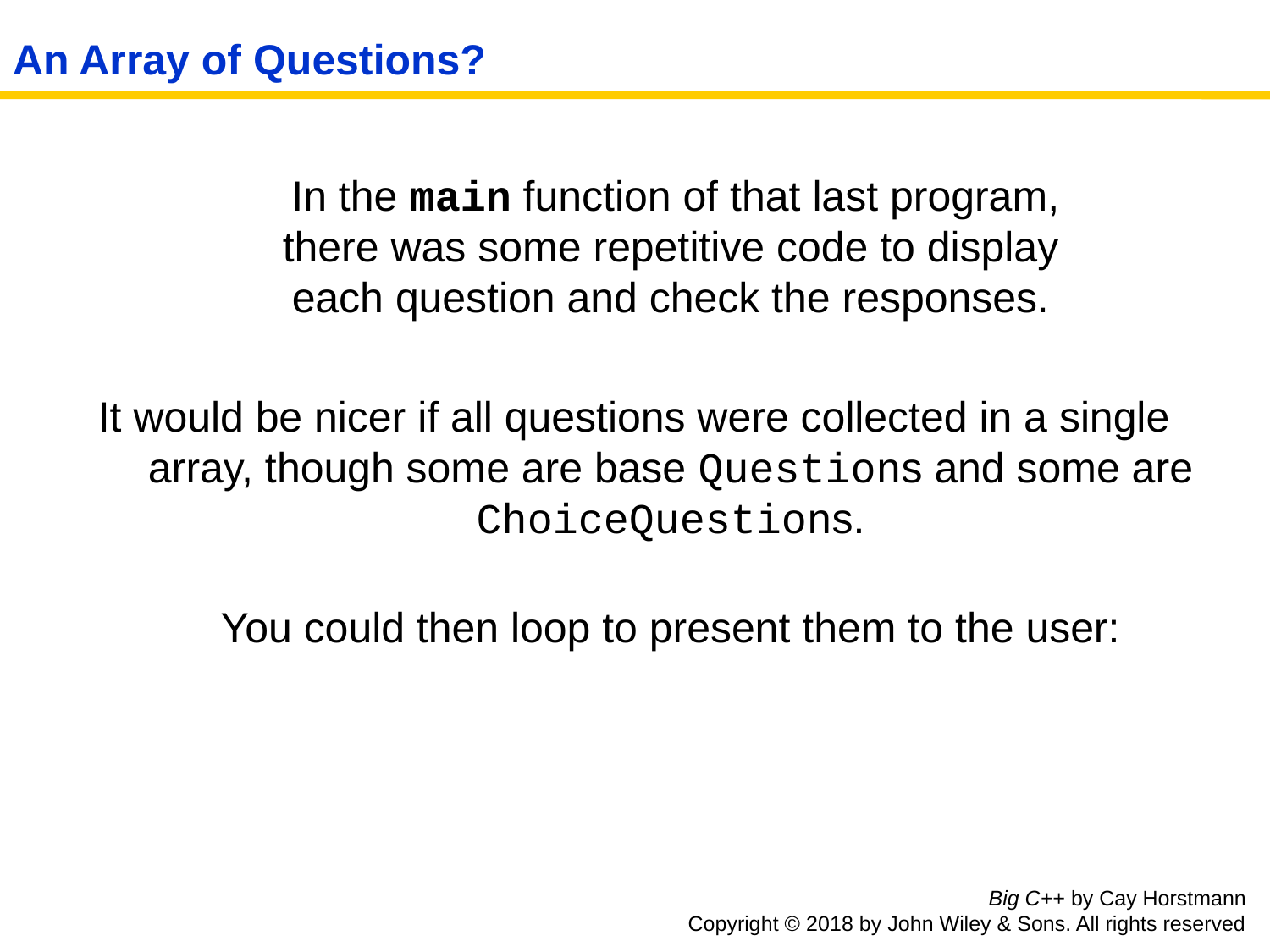

# An Array of Questions?

        In the main function of that last program,
there was some repetitive code to display
each question and check the responses.

  It would be nicer if all questions were collected in a single  array, though some are base Questions and some are ChoiceQuestions.
You could then loop to present them to the user:

Big C++ by Cay Horstmann
Copyright © 2018 by John Wiley & Sons. All rights reserved